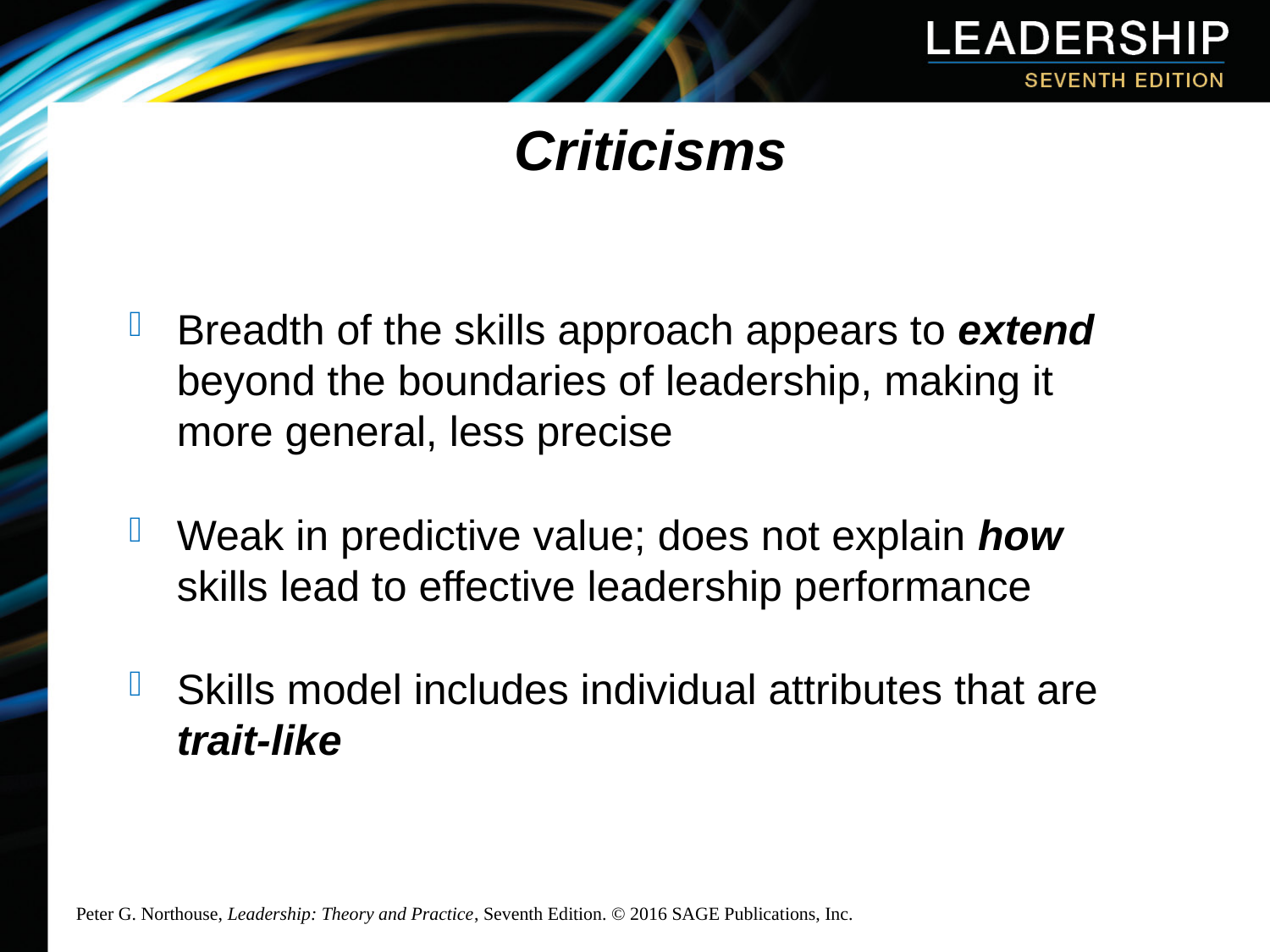

# Criticisms
Breadth of the skills approach appears to extend beyond the boundaries of leadership, making it more general, less precise
Weak in predictive value; does not explain how skills lead to effective leadership performance
Skills model includes individual attributes that are trait-like
Peter G. Northouse, Leadership: Theory and Practice, Seventh Edition. © 2016 SAGE Publications, Inc.